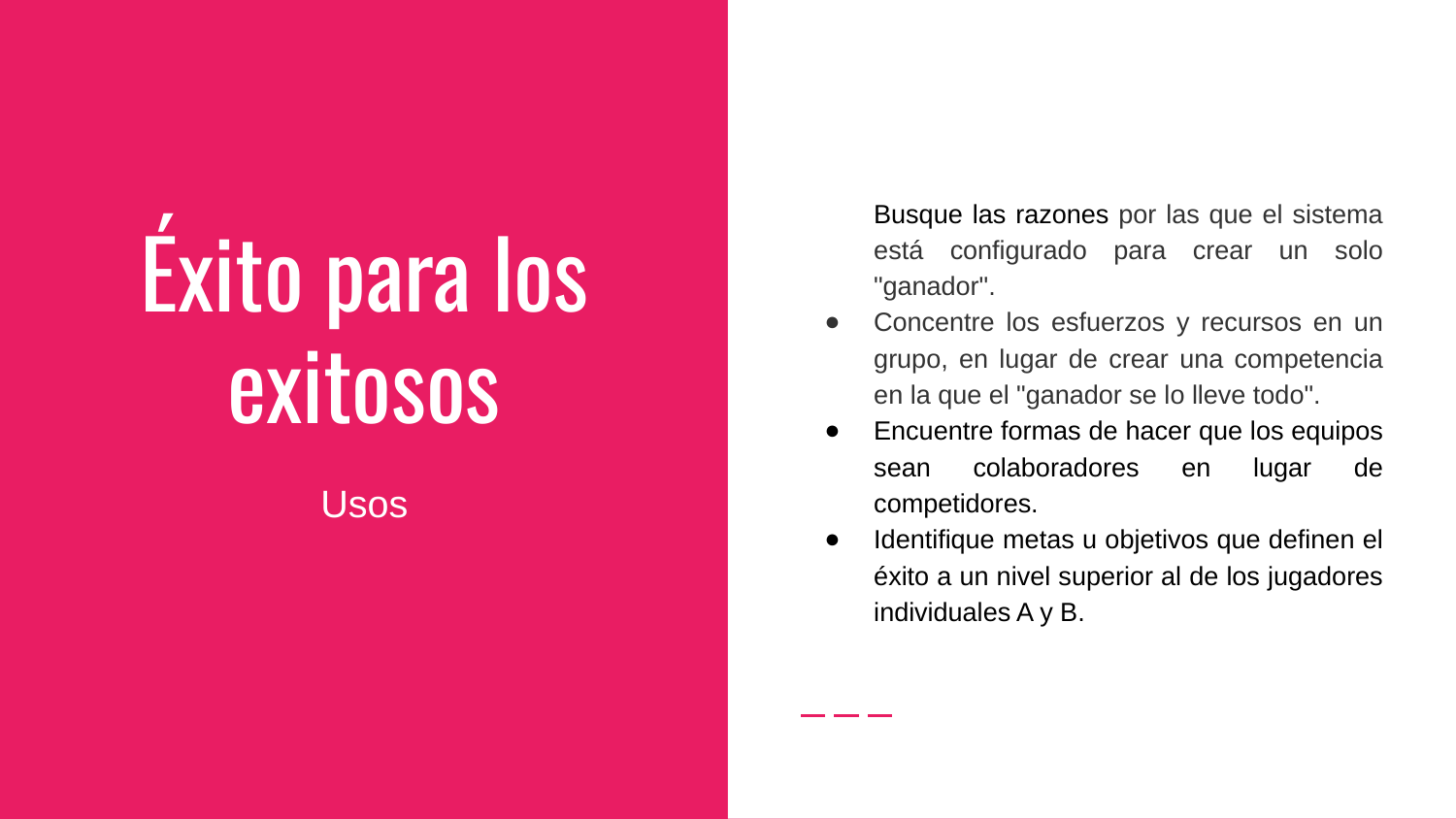

Busque las razones por las que el sistema está configurado para crear un solo "ganador".
Concentre los esfuerzos y recursos en un grupo, en lugar de crear una competencia en la que el "ganador se lo lleve todo".
Encuentre formas de hacer que los equipos sean colaboradores en lugar de competidores.
Identifique metas u objetivos que definen el éxito a un nivel superior al de los jugadores individuales A y B.
# Éxito para los exitosos
Usos